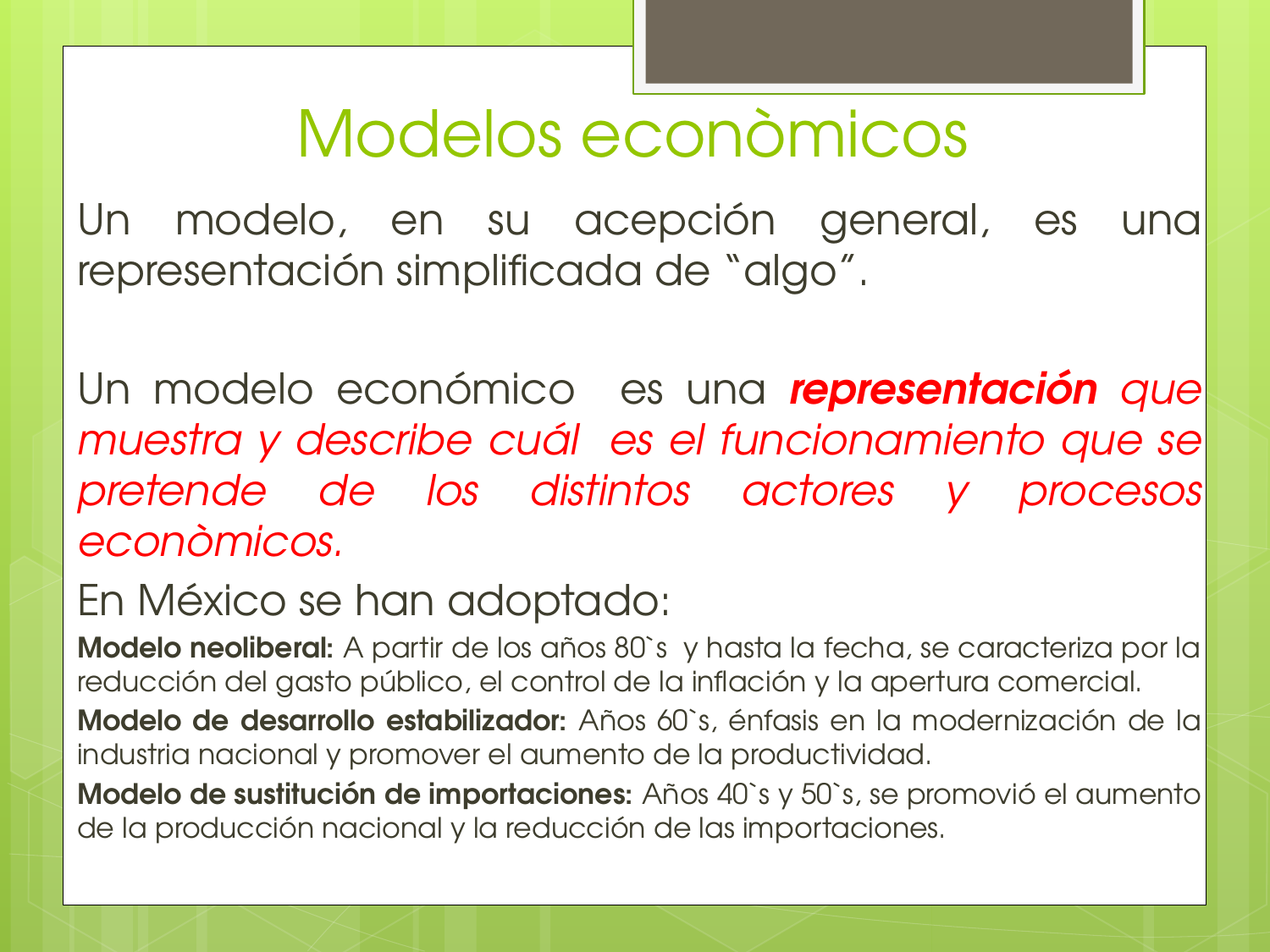

# Modelos econòmicos
Un modelo, en su acepción general, es una representación simplificada de “algo”.

Un modelo económico  es una representación que muestra y describe cuál  es el funcionamiento que se pretende de los distintos actores y procesos econòmicos.
En México se han adoptado:
Modelo neoliberal: A partir de los años 80`s  y hasta la fecha, se caracteriza por la reducción del gasto público, el control de la inflación y la apertura comercial.
Modelo de desarrollo estabilizador: Años 60`s, énfasis en la modernización de la industria nacional y promover el aumento de la productividad.
Modelo de sustitución de importaciones: Años 40`s y 50`s, se promovió el aumento de la producción nacional y la reducción de las importaciones.